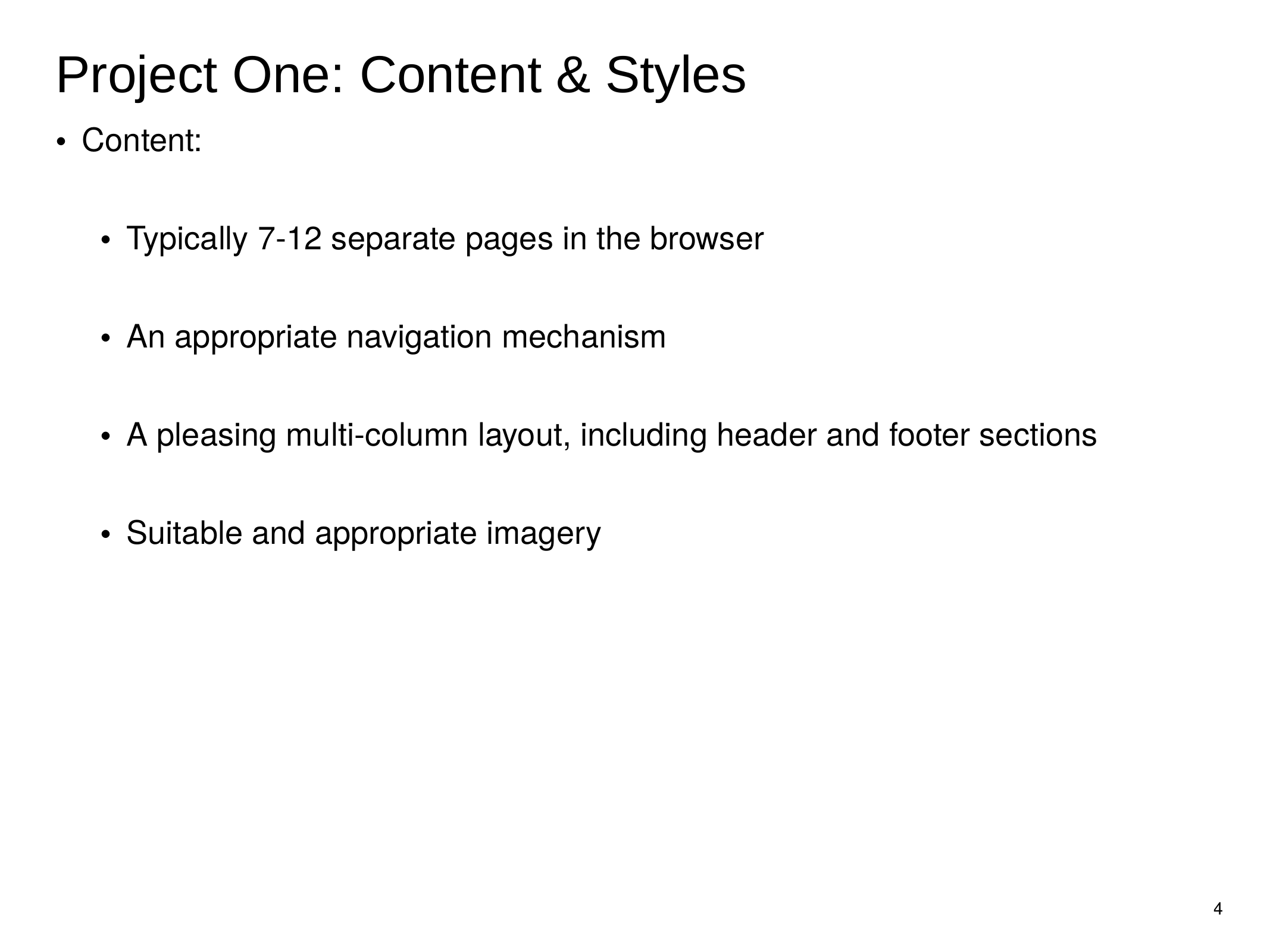

Project One: Content & Styles
Content:
Typically 7-12 separate pages in the browser
An appropriate navigation mechanism
A pleasing multi-column layout, including header and footer sections
Suitable and appropriate imagery
4